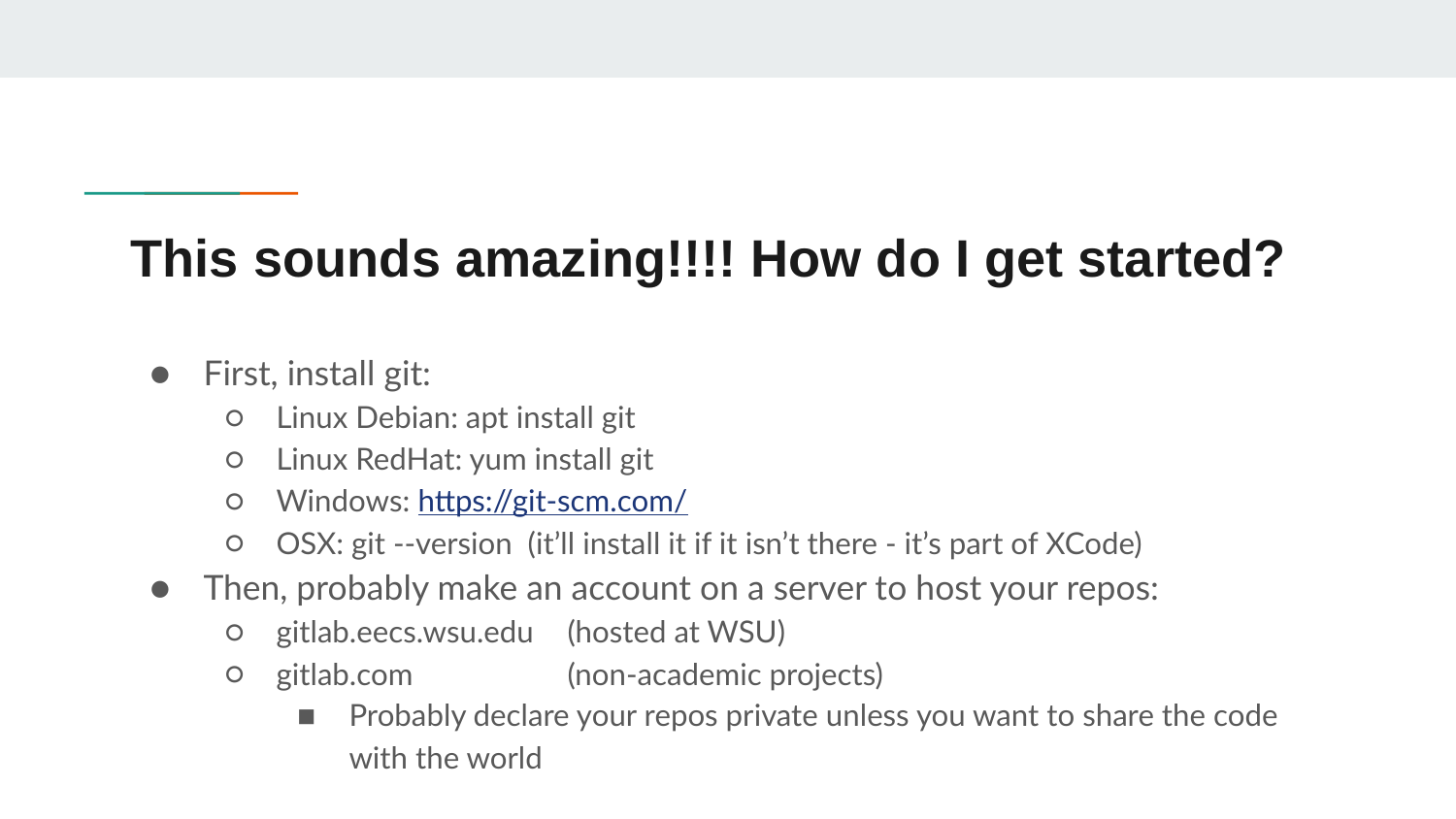

# This sounds amazing!!!! How do I get started?
First, install git:
Linux Debian: apt install git
Linux RedHat: yum install git
Windows: https://git-scm.com/
OSX: git --version  (it’ll install it if it isn’t there - it’s part of XCode)
Then, probably make an account on a server to host your repos:
gitlab.eecs.wsu.edu    	(hosted at WSU)
gitlab.com		(non-academic projects)
Probably declare your repos private unless you want to share the code with the world